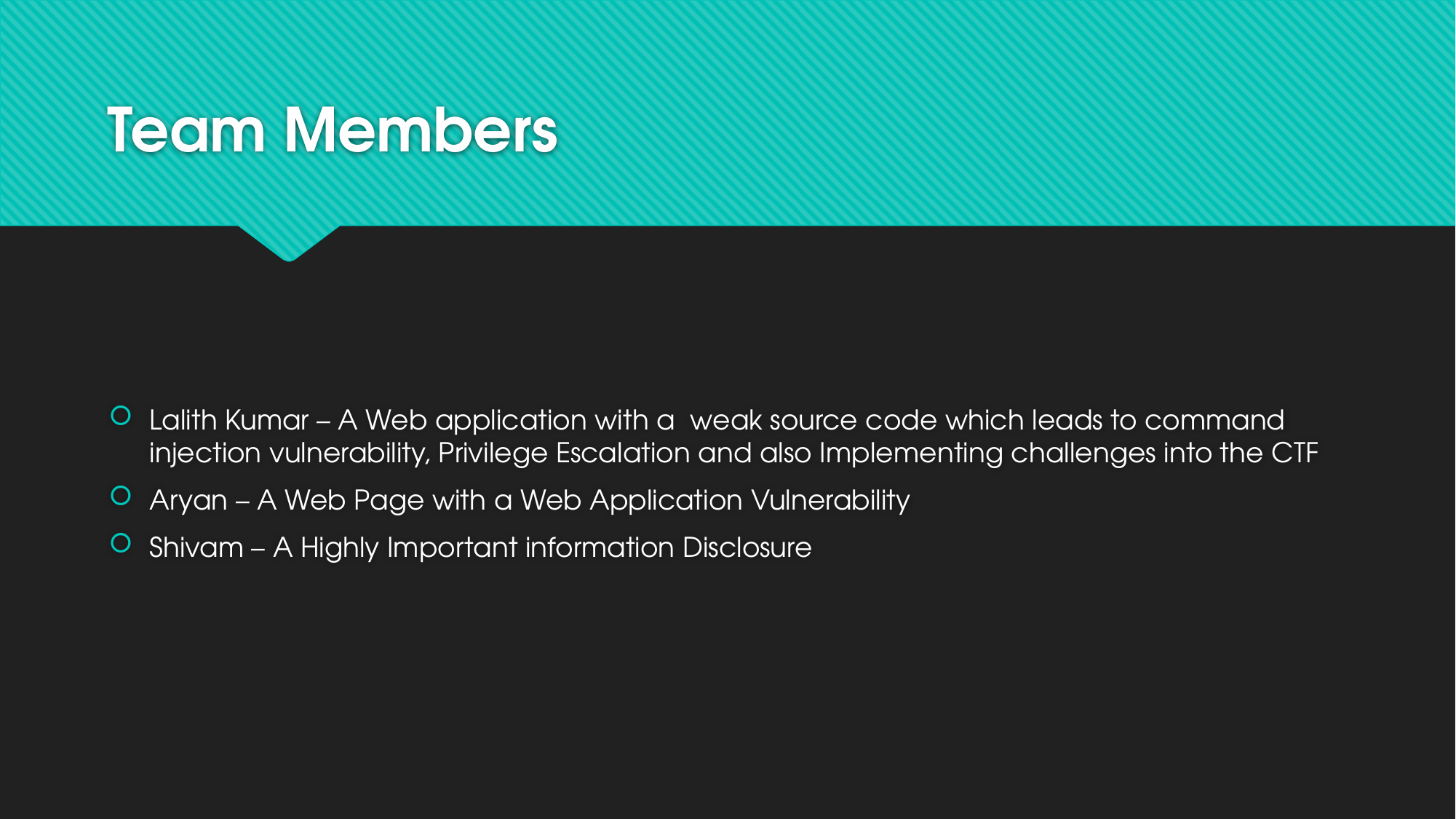

# Team Members
Lalith Kumar – A Web application with a  weak source code which leads to command injection vulnerability, Privilege Escalation and also Implementing challenges into the CTF
Aryan – A Web Page with a Web Application Vulnerability
Shivam – A Highly Important information Disclosure